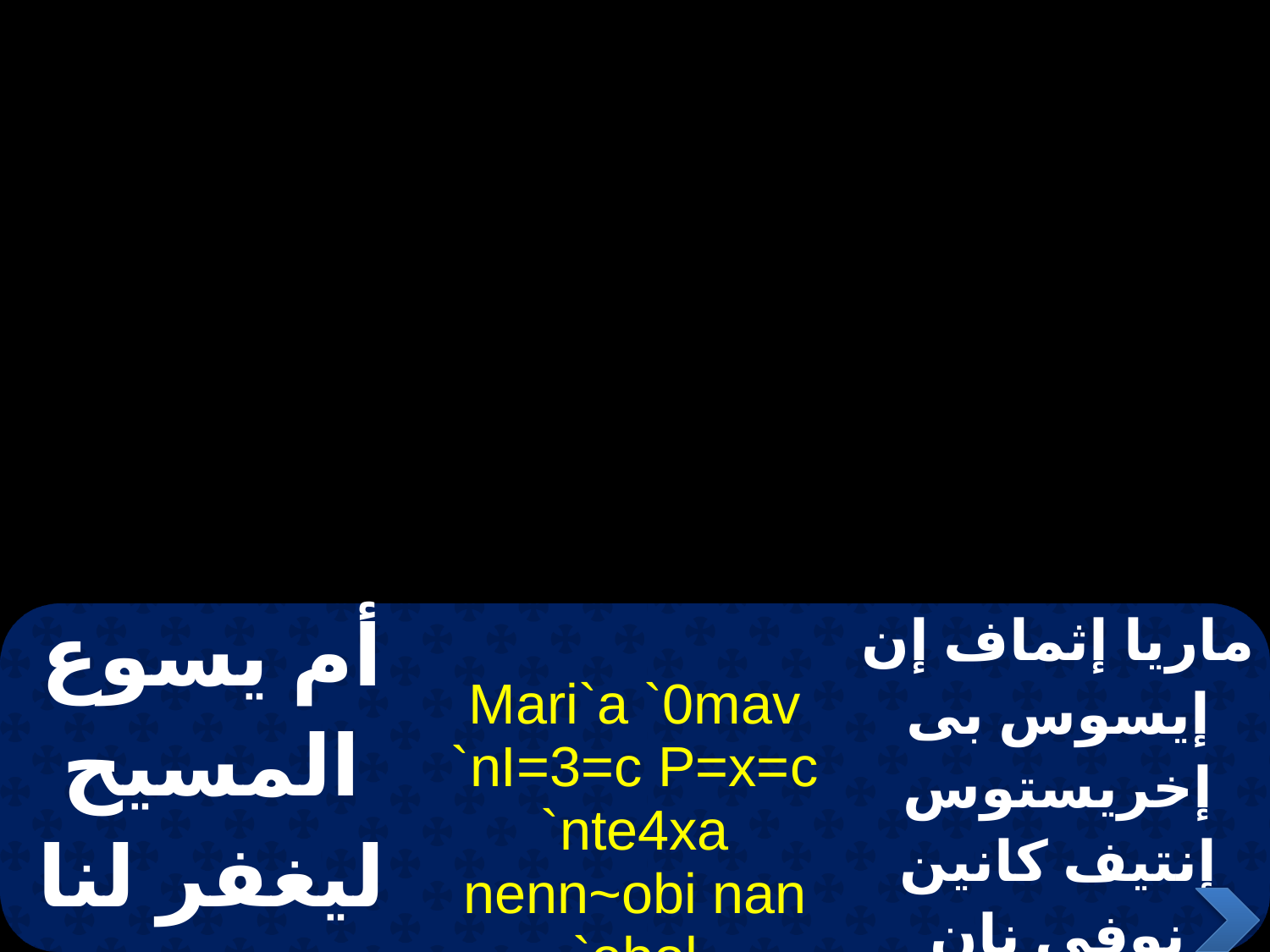

| أم يسوع المسيح ليغفر لنا خطايانا | Mari`a `0mav `nI=3=c P=x=c `nte4xa nenn~obi nan `ebol | ماريا إثماف إن إيسوس بى إخريستوس إنتيف كانين نوفى نان إيفول |
| --- | --- | --- |